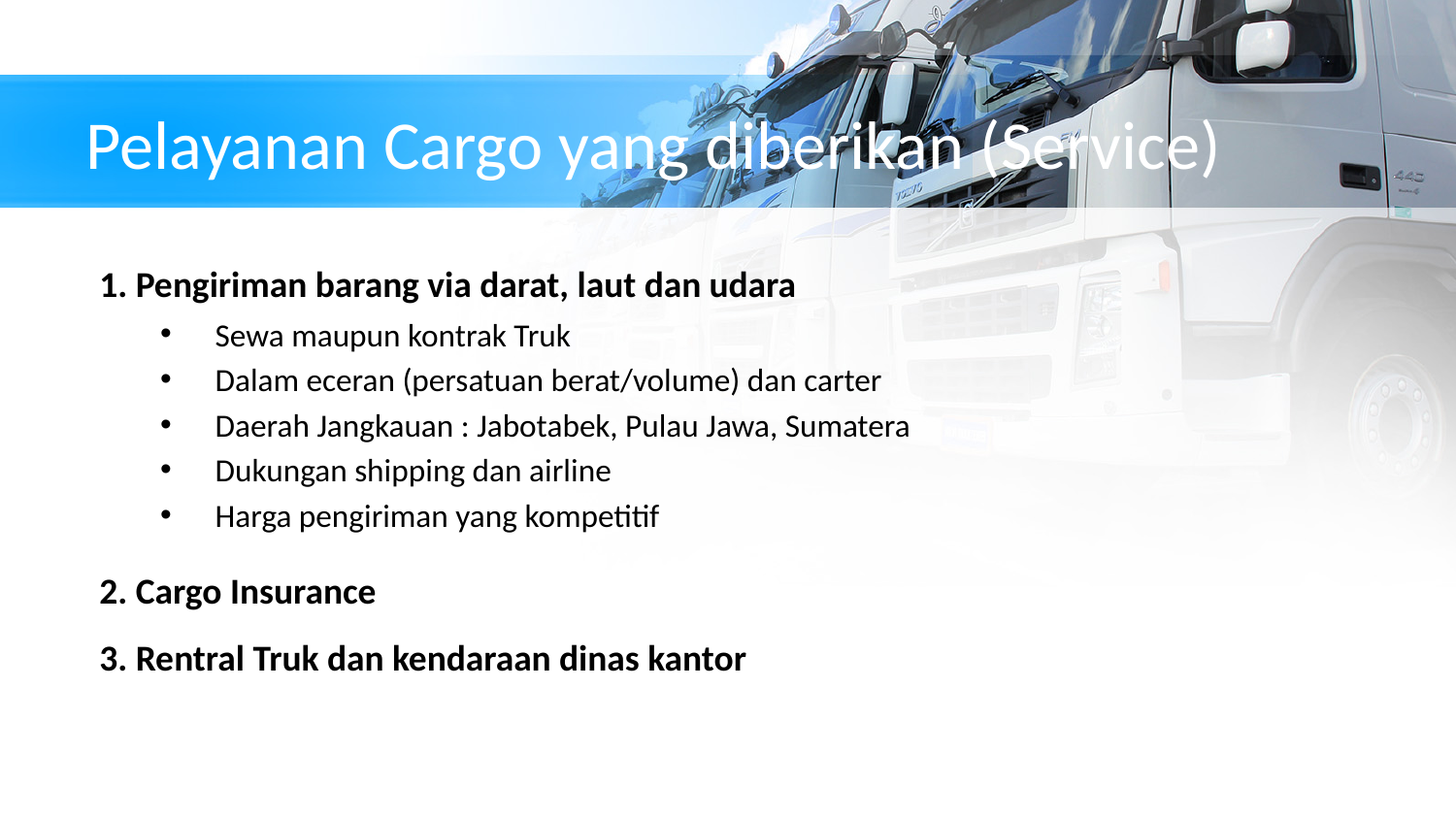

# Pelayanan Cargo yang diberikan (Service)
1. Pengiriman barang via darat, laut dan udara
Sewa maupun kontrak Truk
Dalam eceran (persatuan berat/volume) dan carter
Daerah Jangkauan : Jabotabek, Pulau Jawa, Sumatera
Dukungan shipping dan airline
Harga pengiriman yang kompetitif
2. Cargo Insurance
3. Rentral Truk dan kendaraan dinas kantor